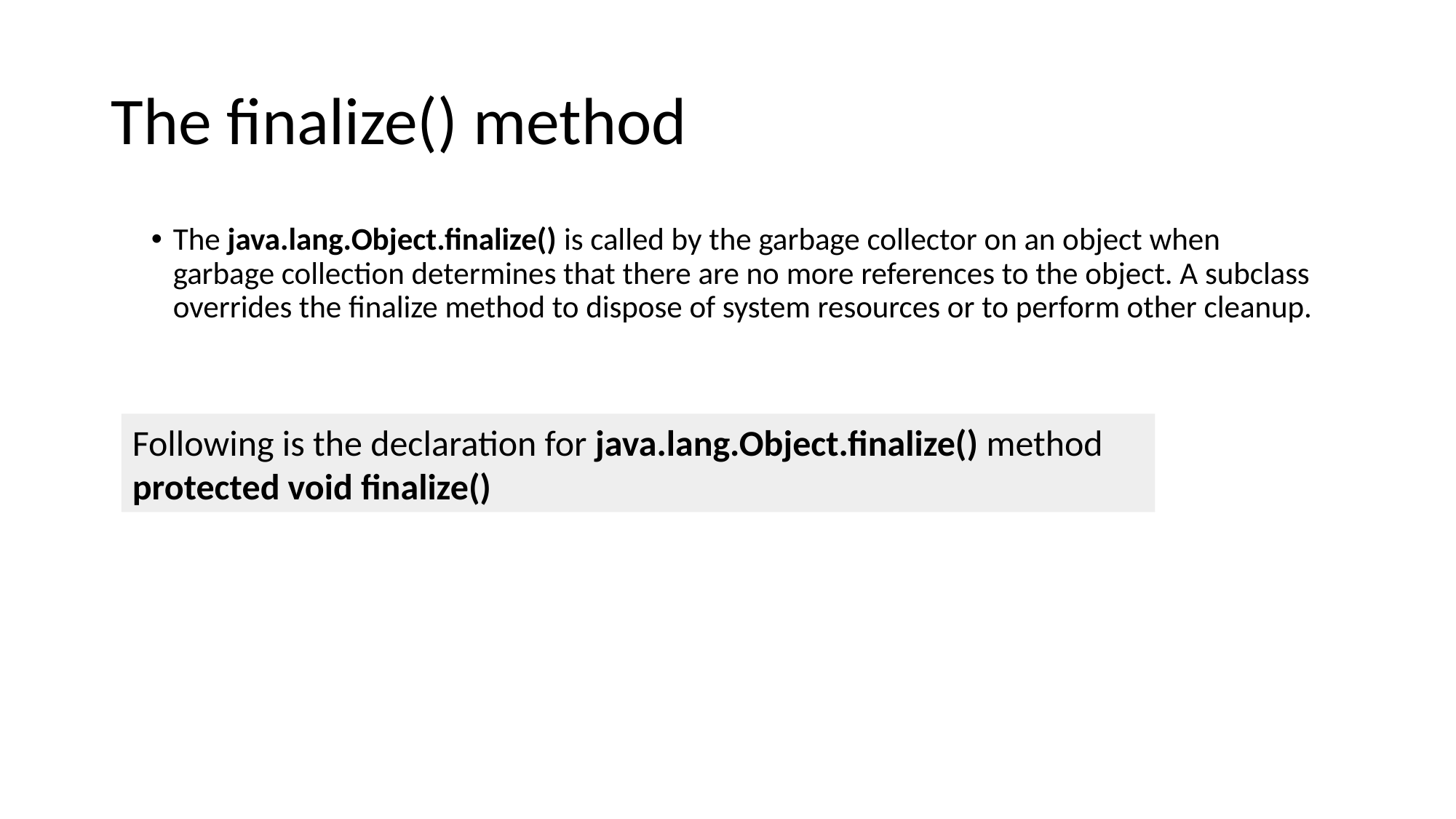

# The finalize() method
The java.lang.Object.finalize() is called by the garbage collector on an object when garbage collection determines that there are no more references to the object. A subclass overrides the finalize method to dispose of system resources or to perform other cleanup.
Following is the declaration for java.lang.Object.finalize() method
protected void finalize()